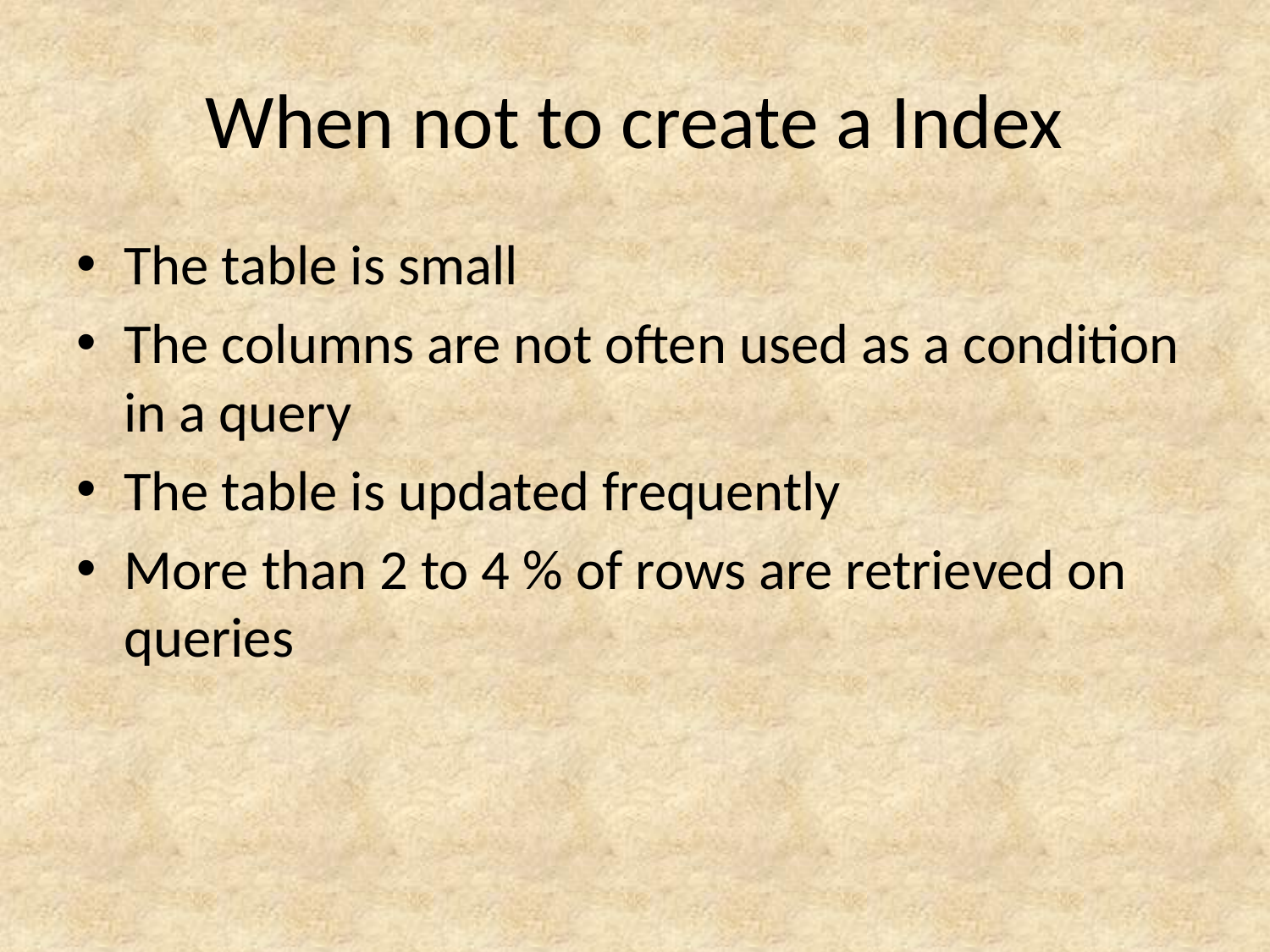

# When not to create a Index
The table is small
The columns are not often used as a condition in a query
The table is updated frequently
More than 2 to 4 % of rows are retrieved on queries